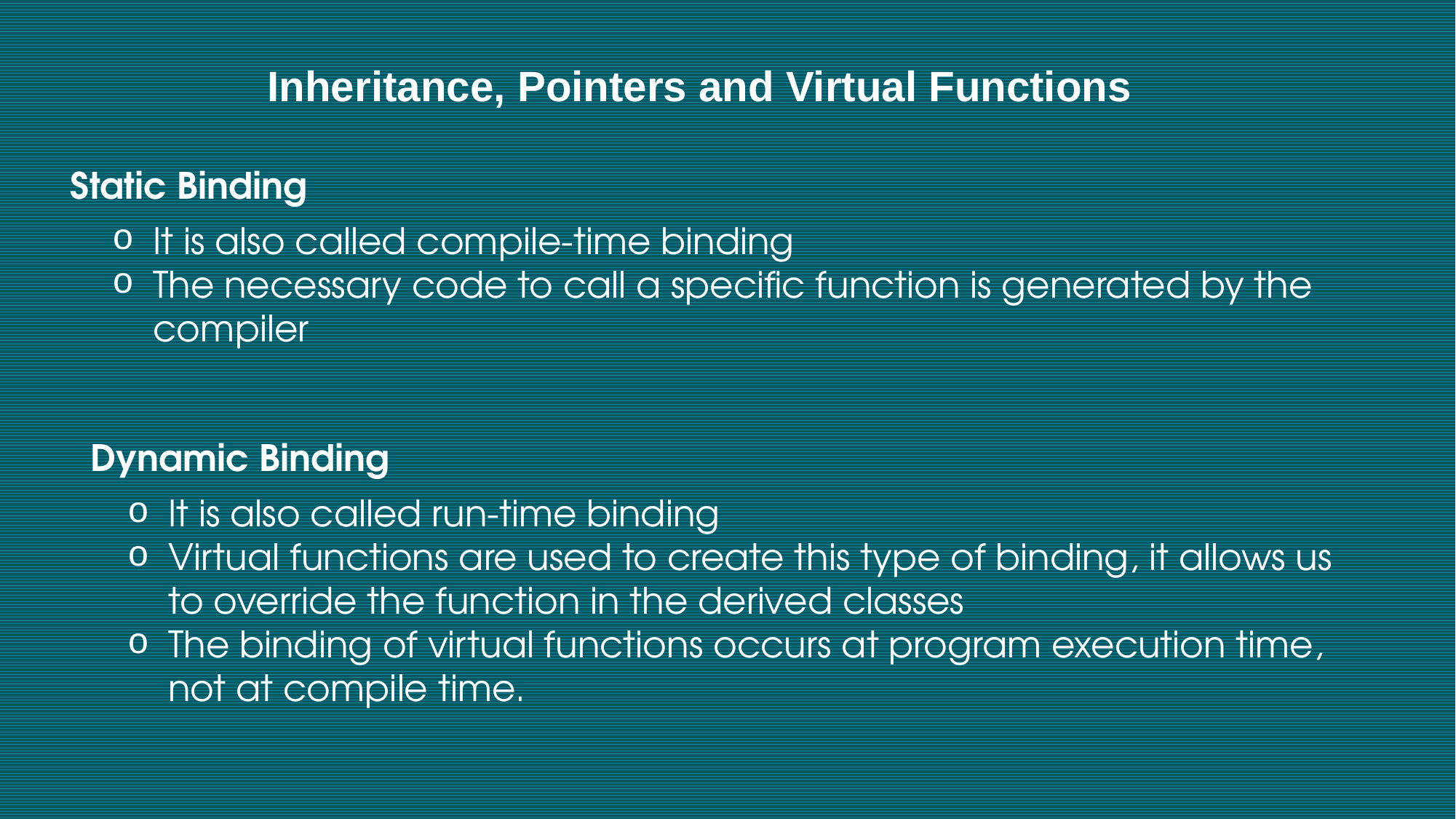

Inheritance, Pointers and Virtual Functions
Static Binding
It is also called compile-time binding
The necessary code to call a specific function is generated by the compiler
Dynamic Binding
It is also called run-time binding
Virtual functions are used to create this type of binding, it allows us to override the function in the derived classes
The binding of virtual functions occurs at program execution time, not at compile time.